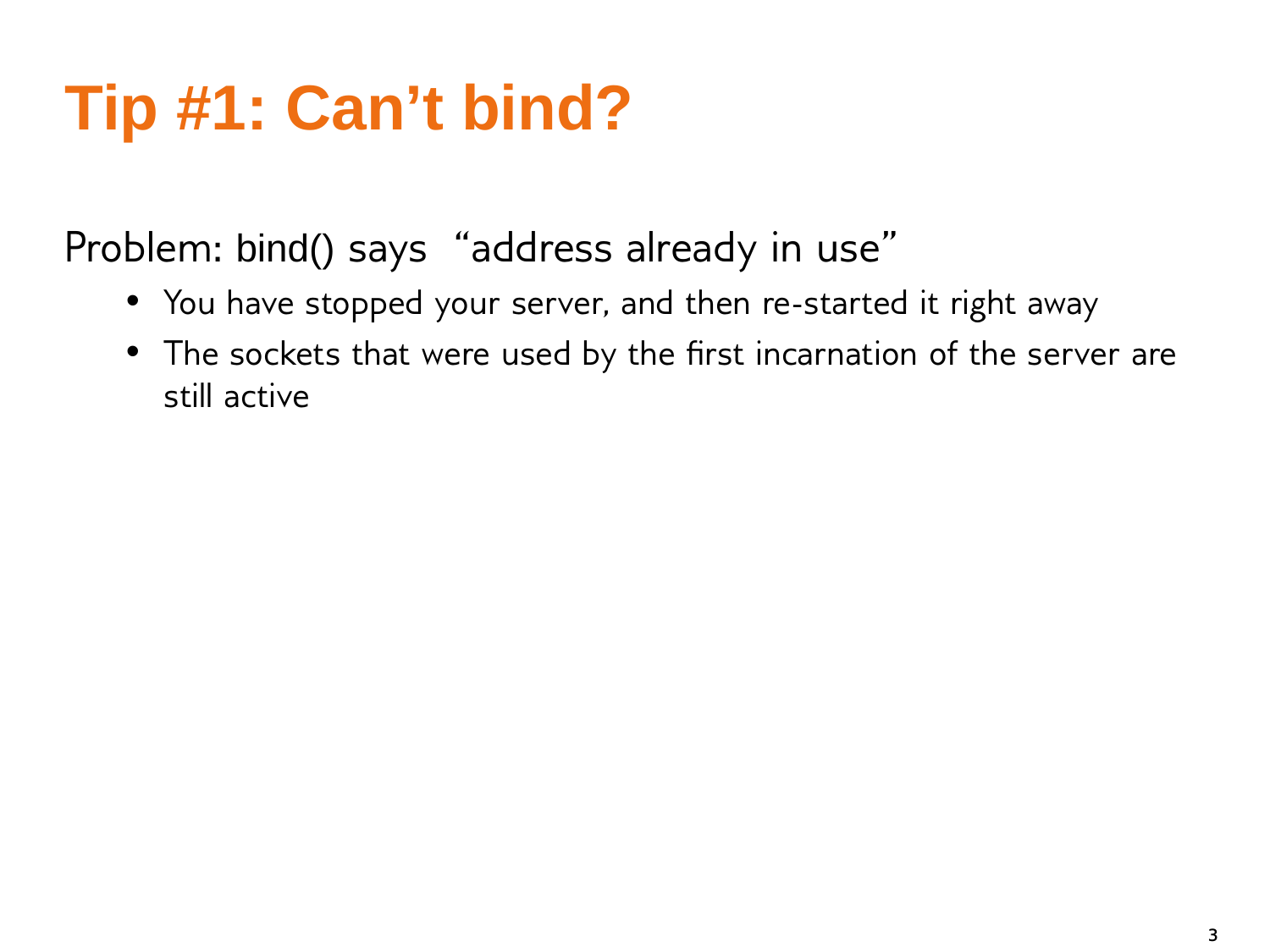

# Tip #1: Can’t bind?
Problem: bind() says  “address already in use”
You have stopped your server, and then re-started it right away
The sockets that were used by the first incarnation of the server are still active